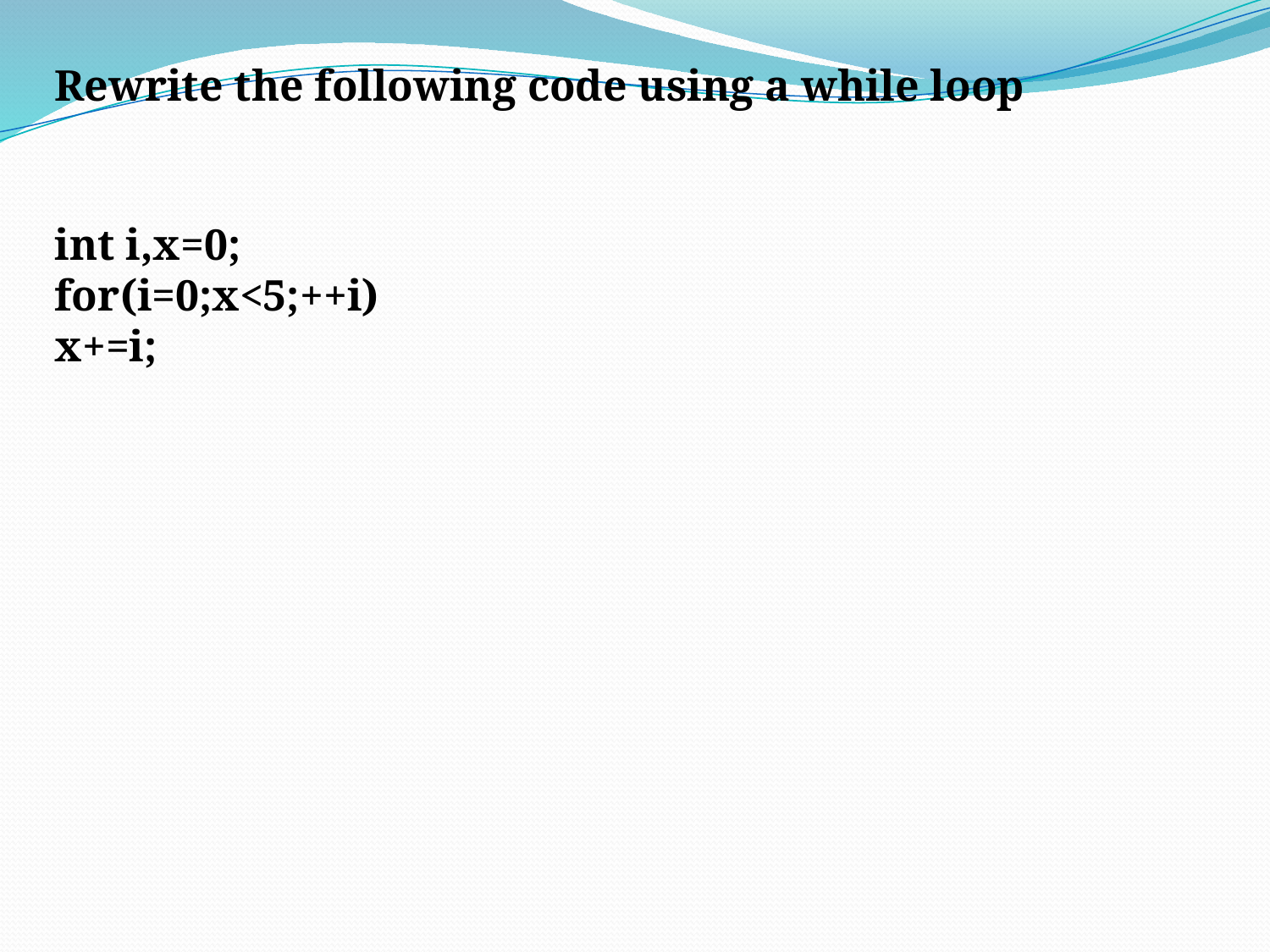

Rewrite the following code using a while loop
int i,x=0;
for(i=0;x<5;++i)
x+=i;

int i,x=0;
i=0;
while(x<5)
{
	x+=i;
	++i;
}